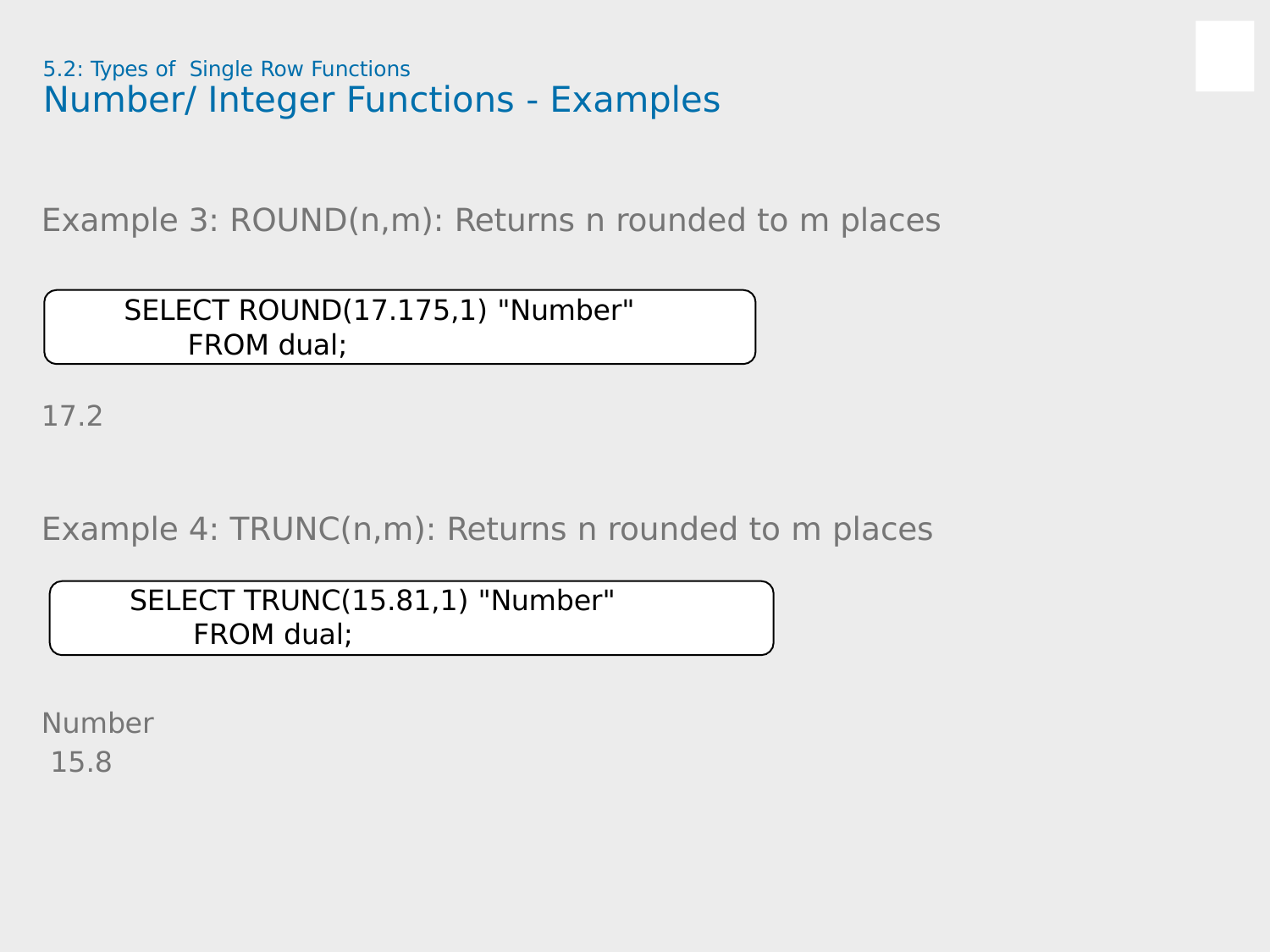

5.2: Types of Single Row Functions
# Number/ Integer Functions - Examples
Example 3: ROUND(n,m): Returns n rounded to m places

SELECT ROUND(17.175,1) "Number"

Number
FROM dual;
17.2

Example 4: TRUNC(n,m): Returns n rounded to m places

SELECT TRUNC(15.81,1) "Number"
FROM dual;

Number  15.8